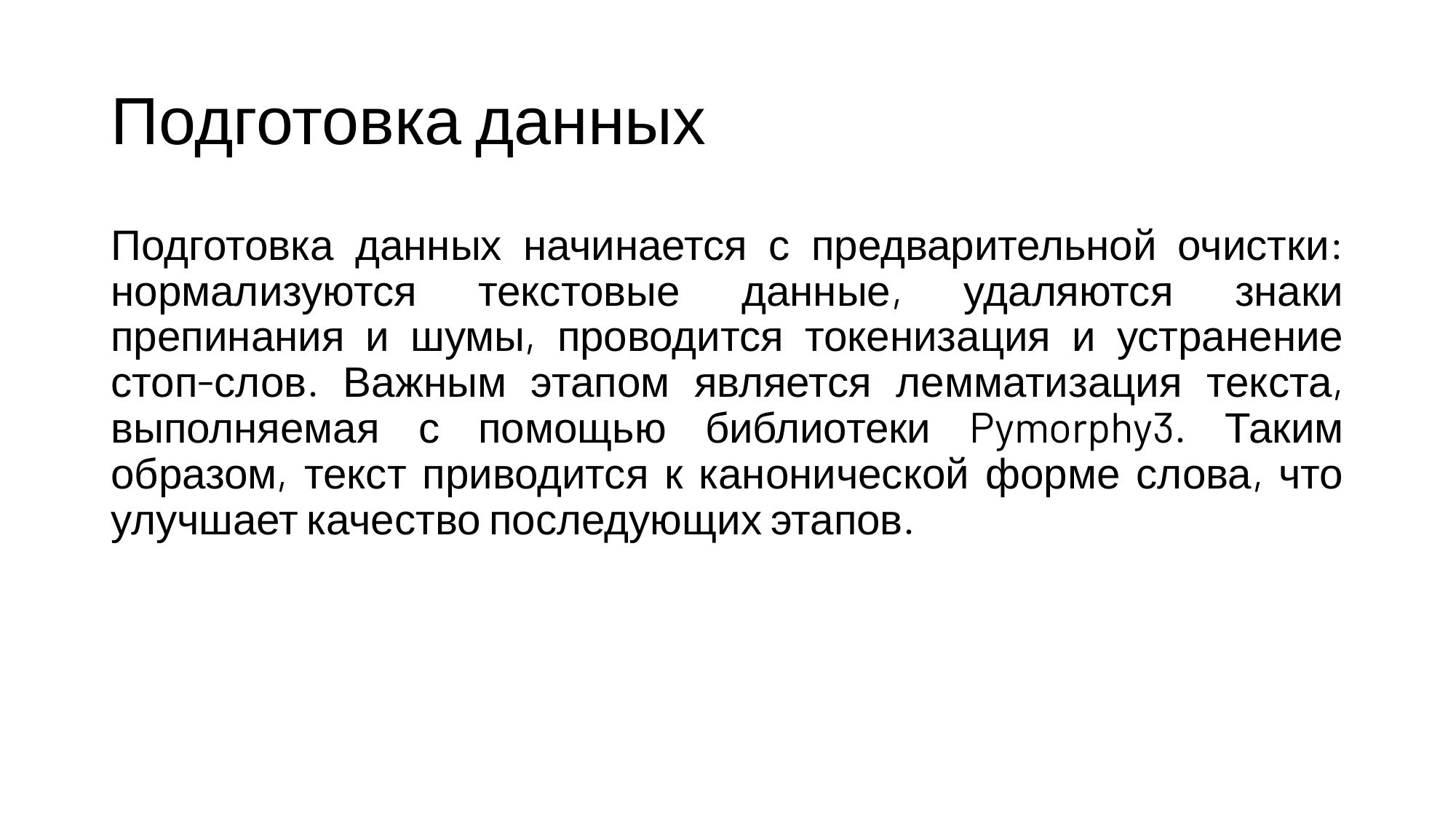

# Подготовка данных
Подготовка данных начинается с предварительной очистки: нормализуются текстовые данные, удаляются знаки препинания и шумы, проводится токенизация и устранение стоп-слов. Важным этапом является лемматизация текста, выполняемая с помощью библиотеки Pymorphy3. Таким образом, текст приводится к канонической форме слова, что улучшает качество последующих этапов.